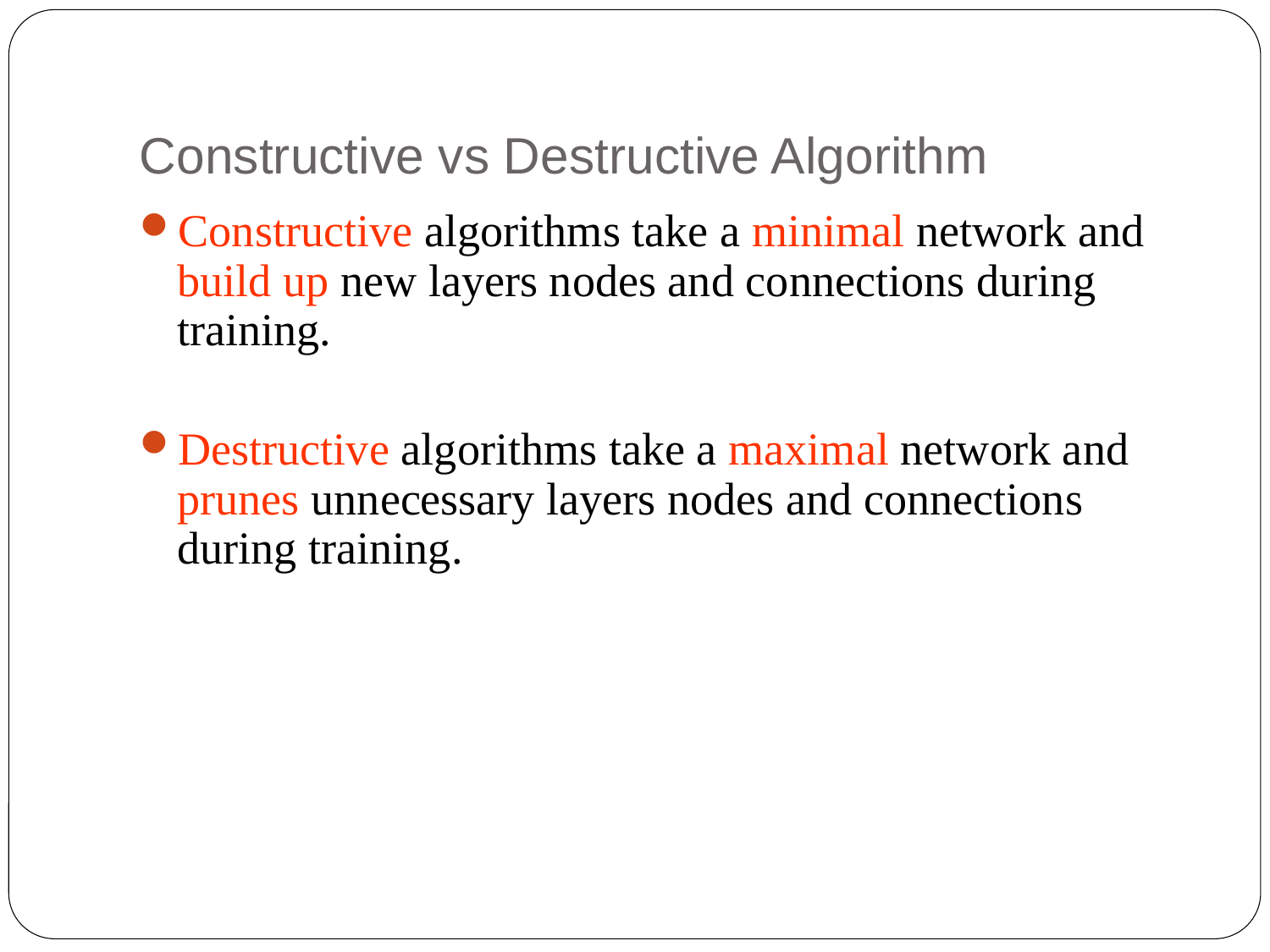

# Constructive vs Destructive Algorithm
Constructive algorithms take a minimal network and build up new layers nodes and connections during training.

Destructive algorithms take a maximal network and prunes unnecessary layers nodes and connections during training.